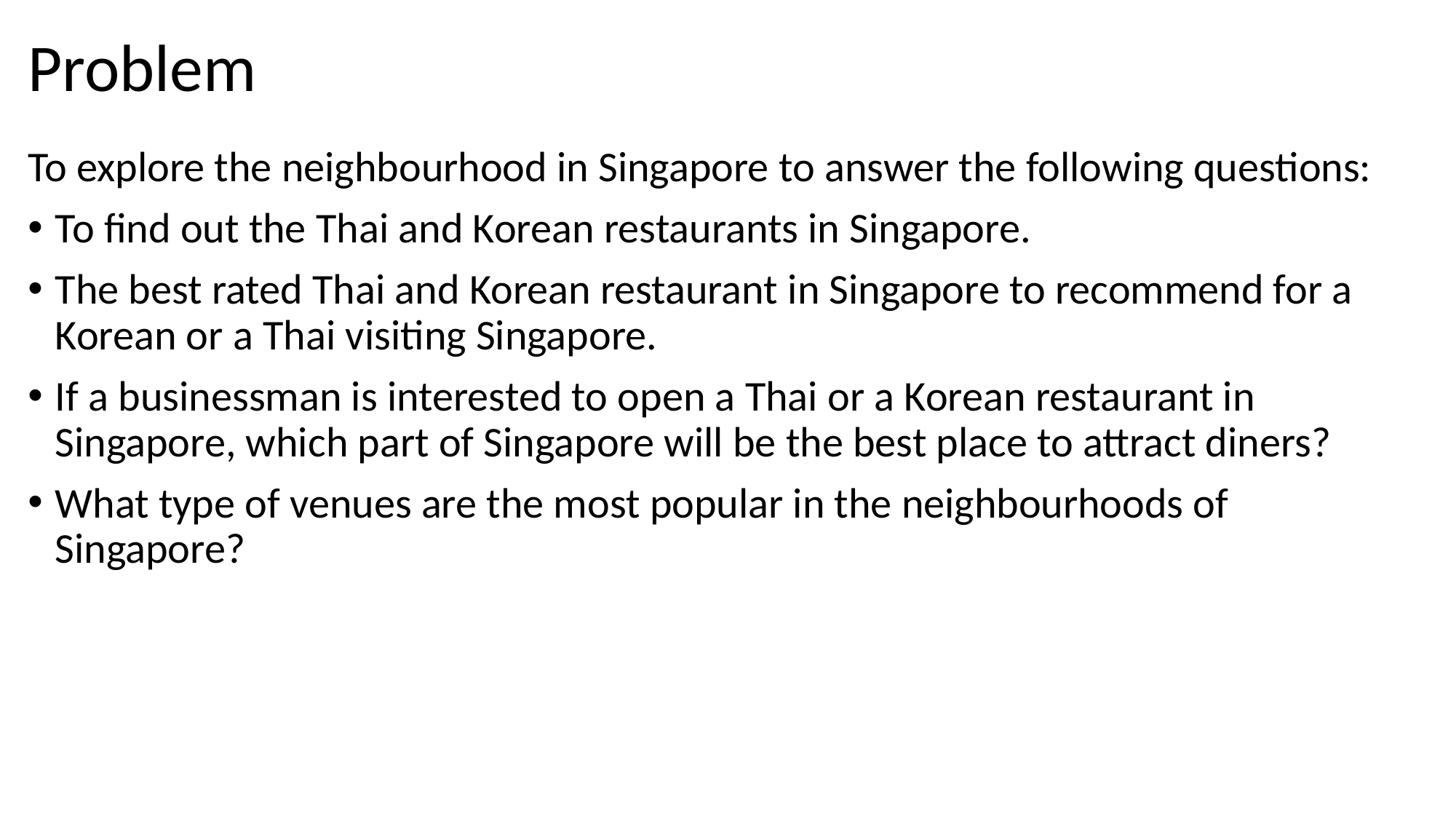

# Problem
To explore the neighbourhood in Singapore to answer the following questions:
To find out the Thai and Korean restaurants in Singapore.
The best rated Thai and Korean restaurant in Singapore to recommend for a Korean or a Thai visiting Singapore.
If a businessman is interested to open a Thai or a Korean restaurant in Singapore, which part of Singapore will be the best place to attract diners?
What type of venues are the most popular in the neighbourhoods of Singapore?